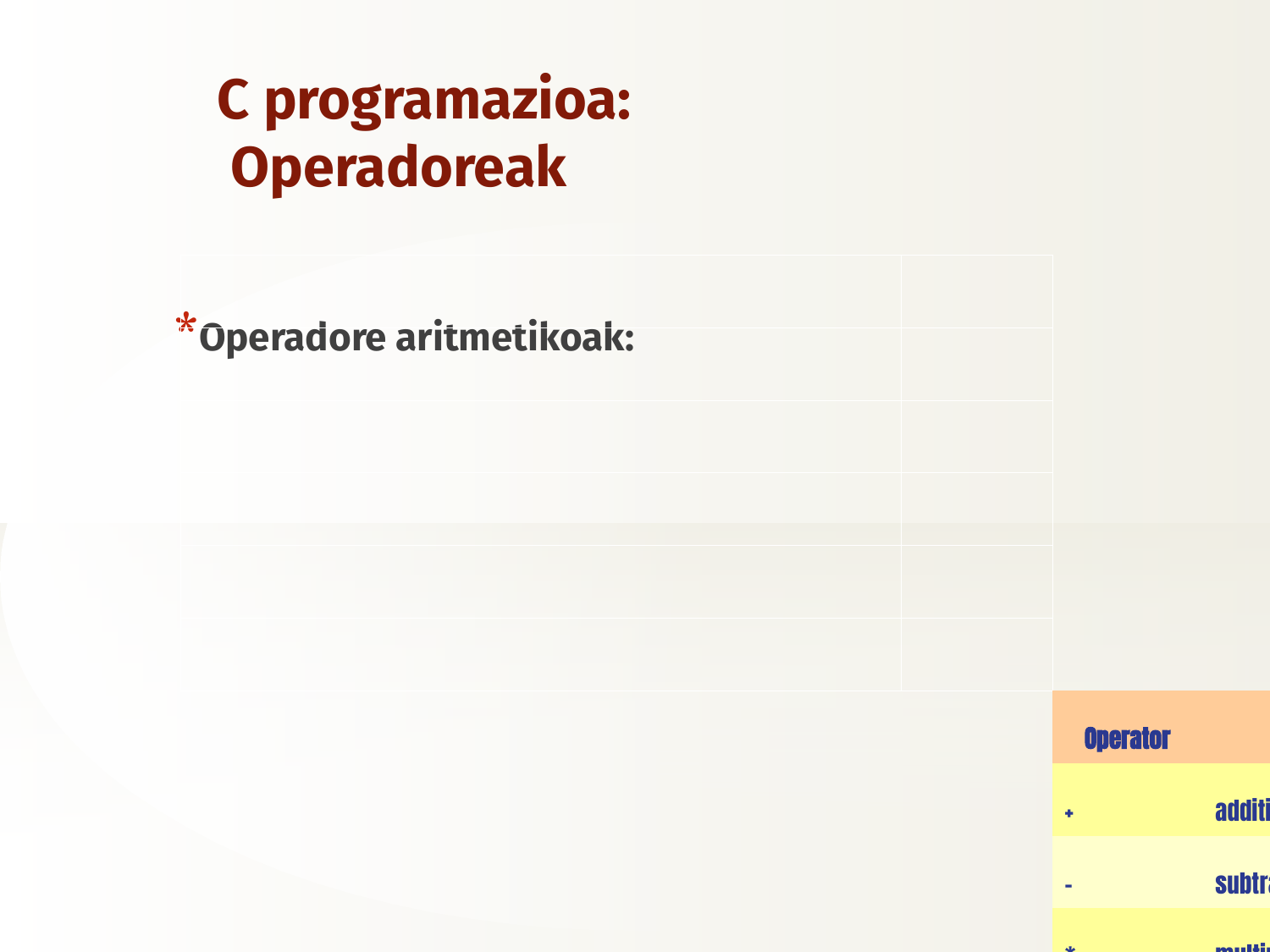

C programazioa:
 Operadoreak
Operadore aritmetikoak:
| Operator | Meaning of Operator |
| --- | --- |
| + | addition or unary plus |
| - | subtraction or unary minus |
| \* | multiplication |
| / | division |
| % | remainder after division( modulo division) |
| Operadorea | Operadorearen esanahia |
| --- | --- |
| + | batuketa edo plus unitarioa |
| - | kenketa edo ken unitarioa |
| \* | biderketa |
| / | zatiketa |
| % | gainerakoa zatiketaren ondoren (modulu zatiketa) ; hondarra |